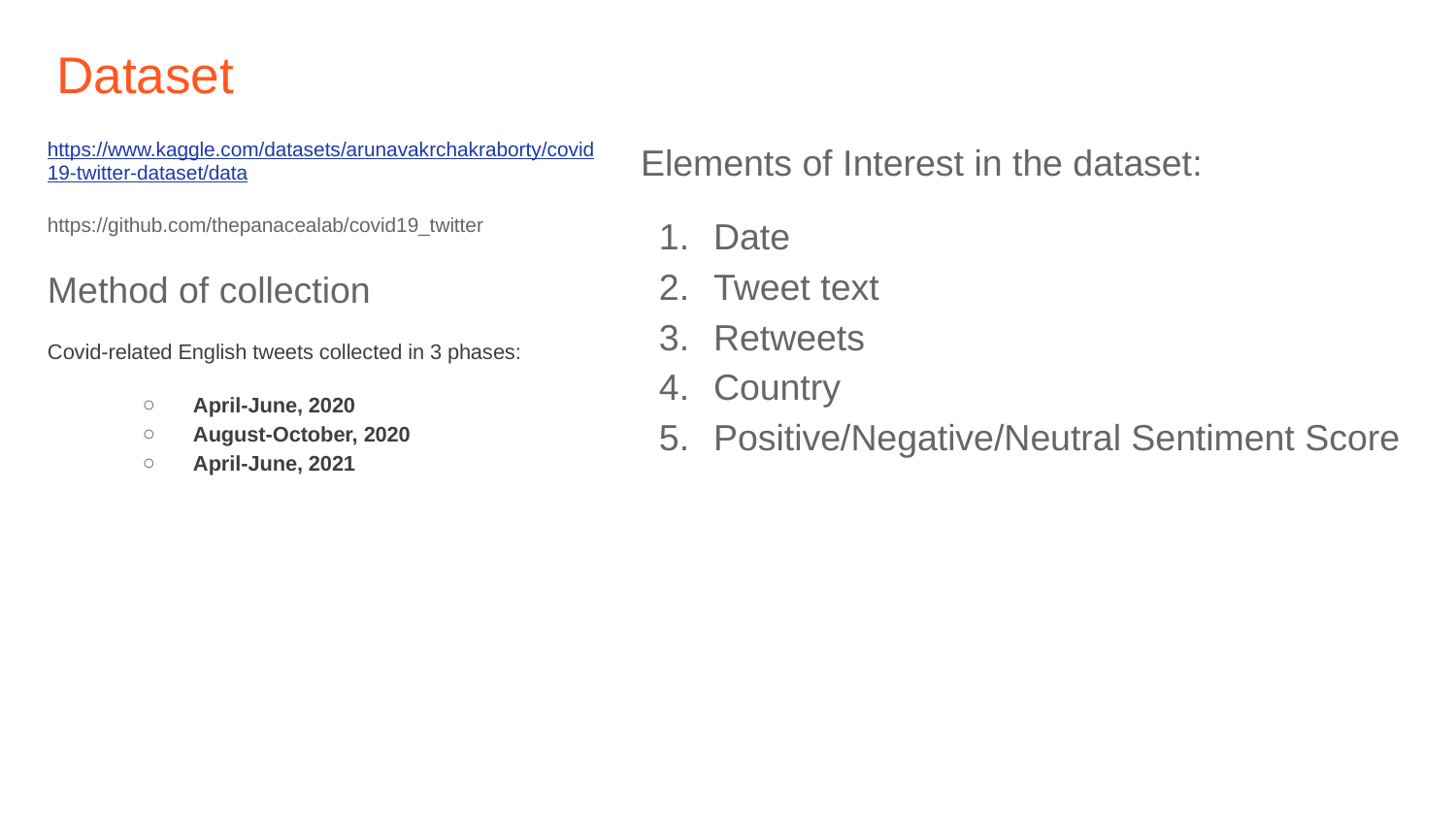

Dataset
https://www.kaggle.com/datasets/arunavakrchakraborty/covid19-twitter-dataset/data
https://github.com/thepanacealab/covid19_twitter
Method of collection
Covid-related English tweets collected in 3 phases:
April-June, 2020
August-October, 2020
April-June, 2021

Elements of Interest in the dataset:
Date
Tweet text
Retweets
Country
Positive/Negative/Neutral Sentiment Score